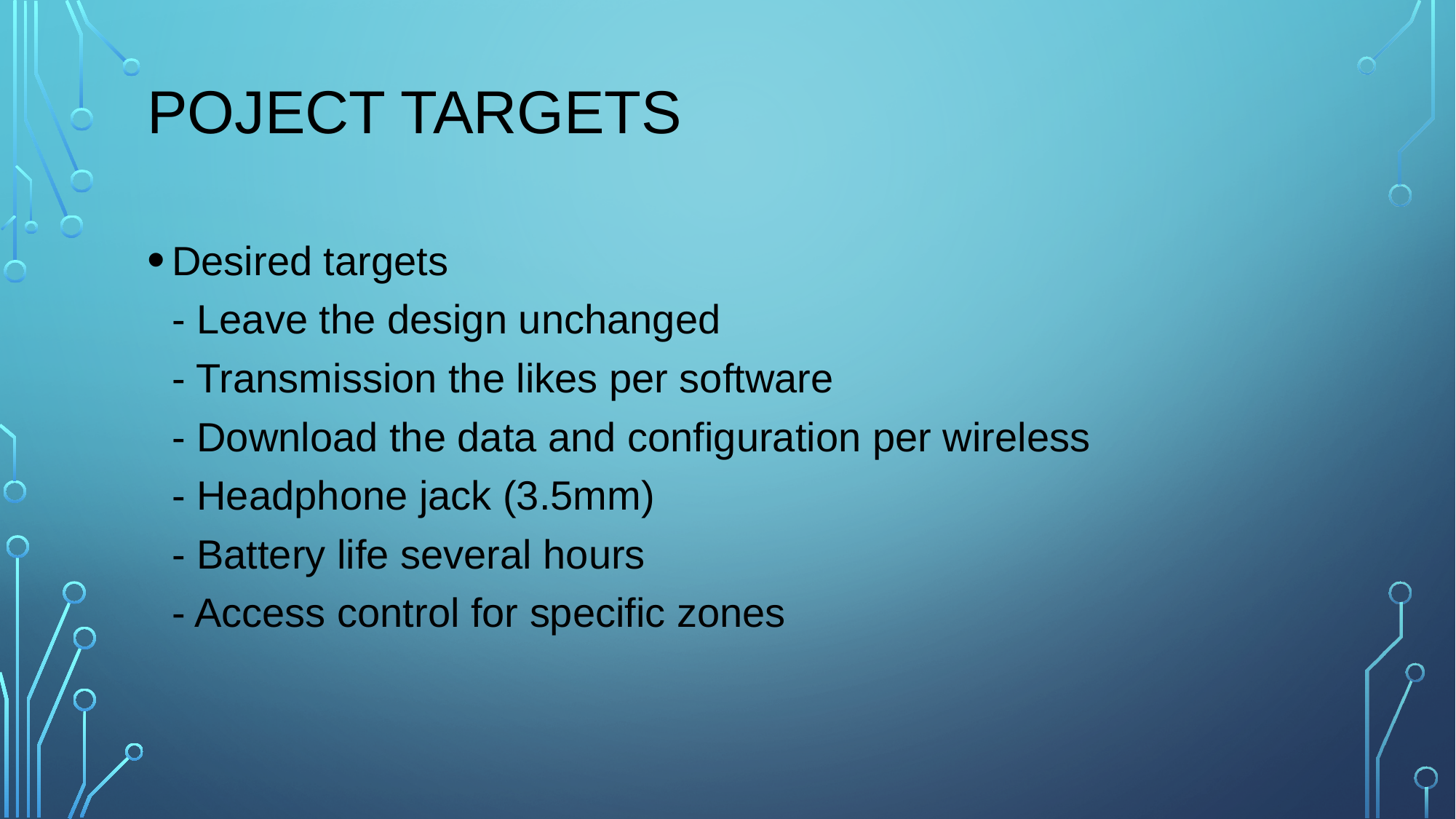

# Poject targets
Desired targets
- Leave the design unchanged
- Transmission the likes per software
- Download the data and configuration per wireless
- Headphone jack (3.5mm)
- Battery life several hours
- Access control for specific zones